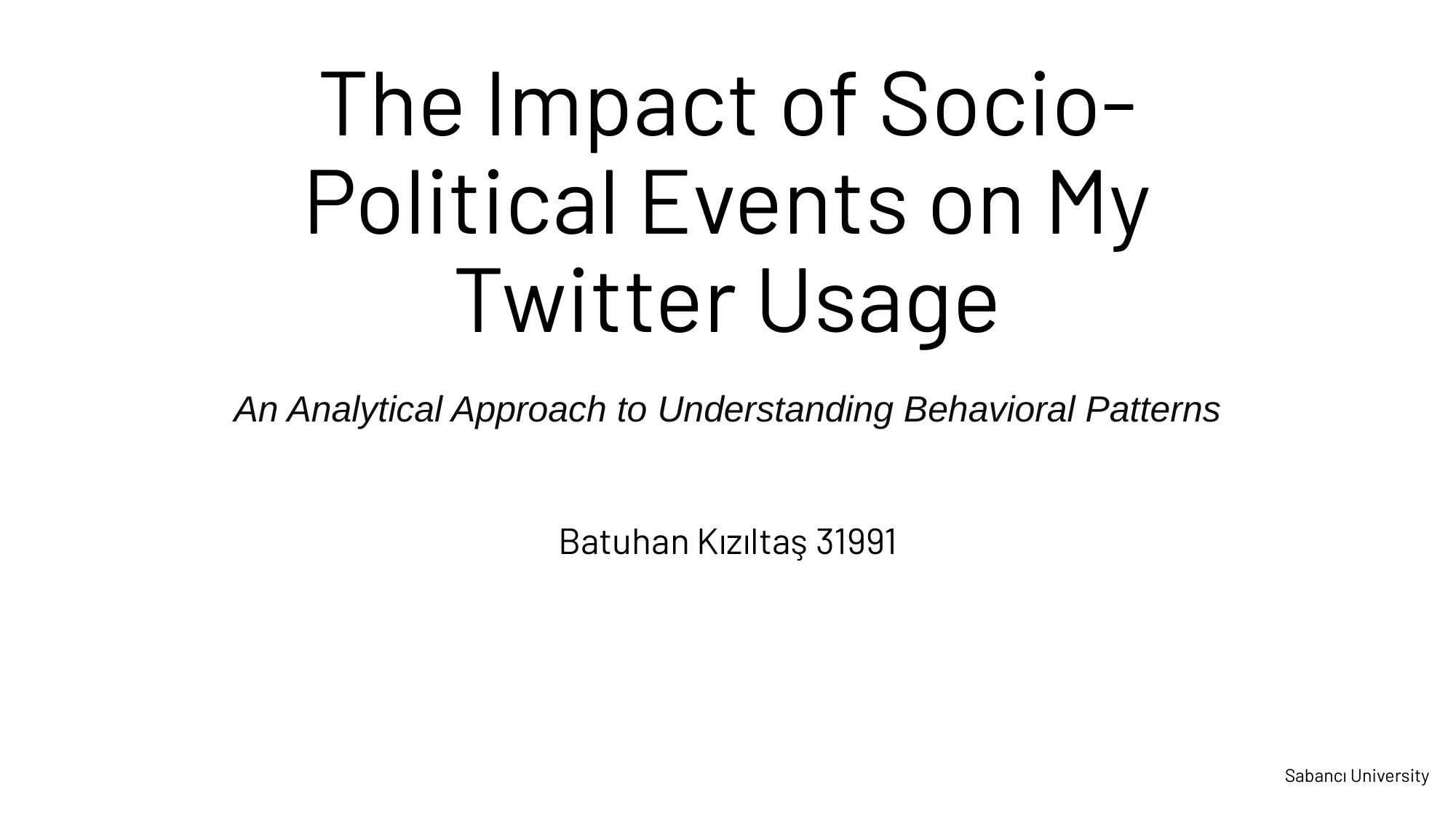

# The Impact of Socio-Political Events on My Twitter Usage
An Analytical Approach to Understanding Behavioral Patterns

Batuhan Kızıltaş 31991
Sabancı University